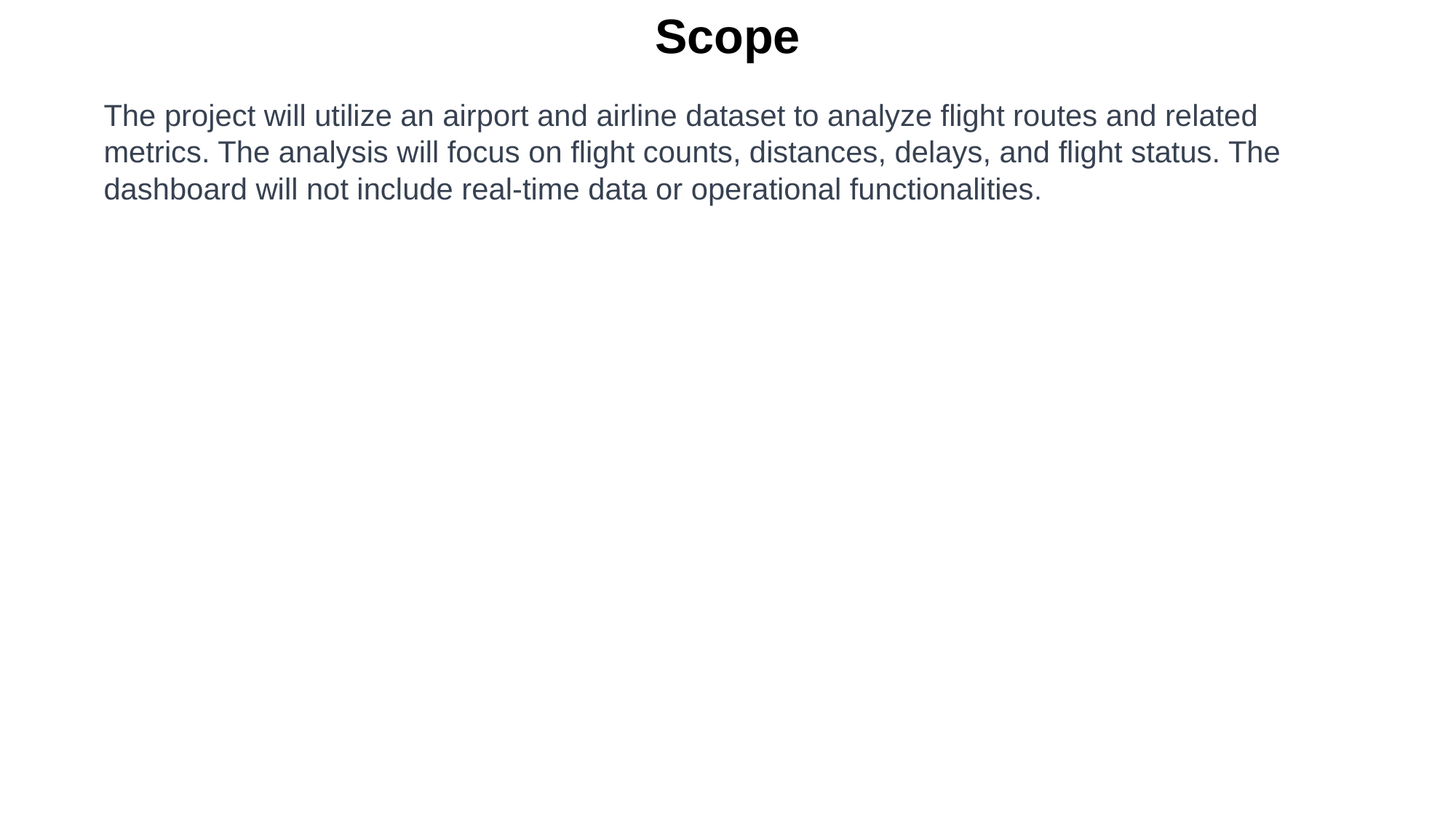

Scope

The project will utilize an airport and airline dataset to analyze flight routes and related metrics. The analysis will focus on flight counts, distances, delays, and flight status. The dashboard will not include real-time data or operational functionalities.